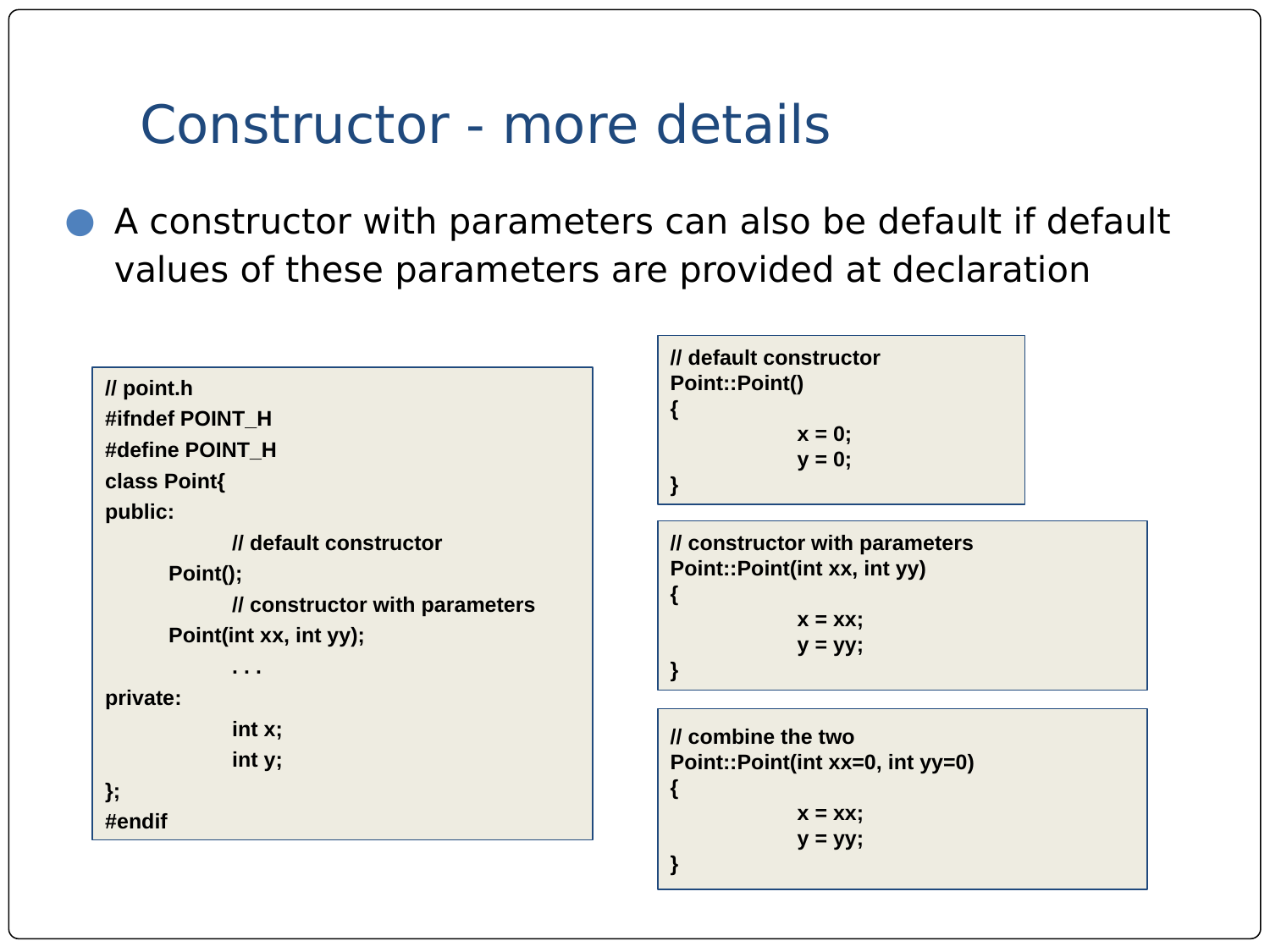

# Constructor - more details
A constructor with parameters can also be default if default values of these parameters are provided at declaration

// default constructor
Point::Point()
{
	x = 0;
	y = 0;
}
// point.h
#ifndef POINT_H
#define POINT_H
class Point{
public:
	// default constructor
Point();
	// constructor with parameters
Point(int xx, int yy);
	. . .
private:
	int x;
	int y;
};
#endif
// constructor with parameters
Point::Point(int xx, int yy)
{
	x = xx;
	y = yy;
}
// combine the two
Point::Point(int xx=0, int yy=0)
{
	x = xx;
	y = yy;
}